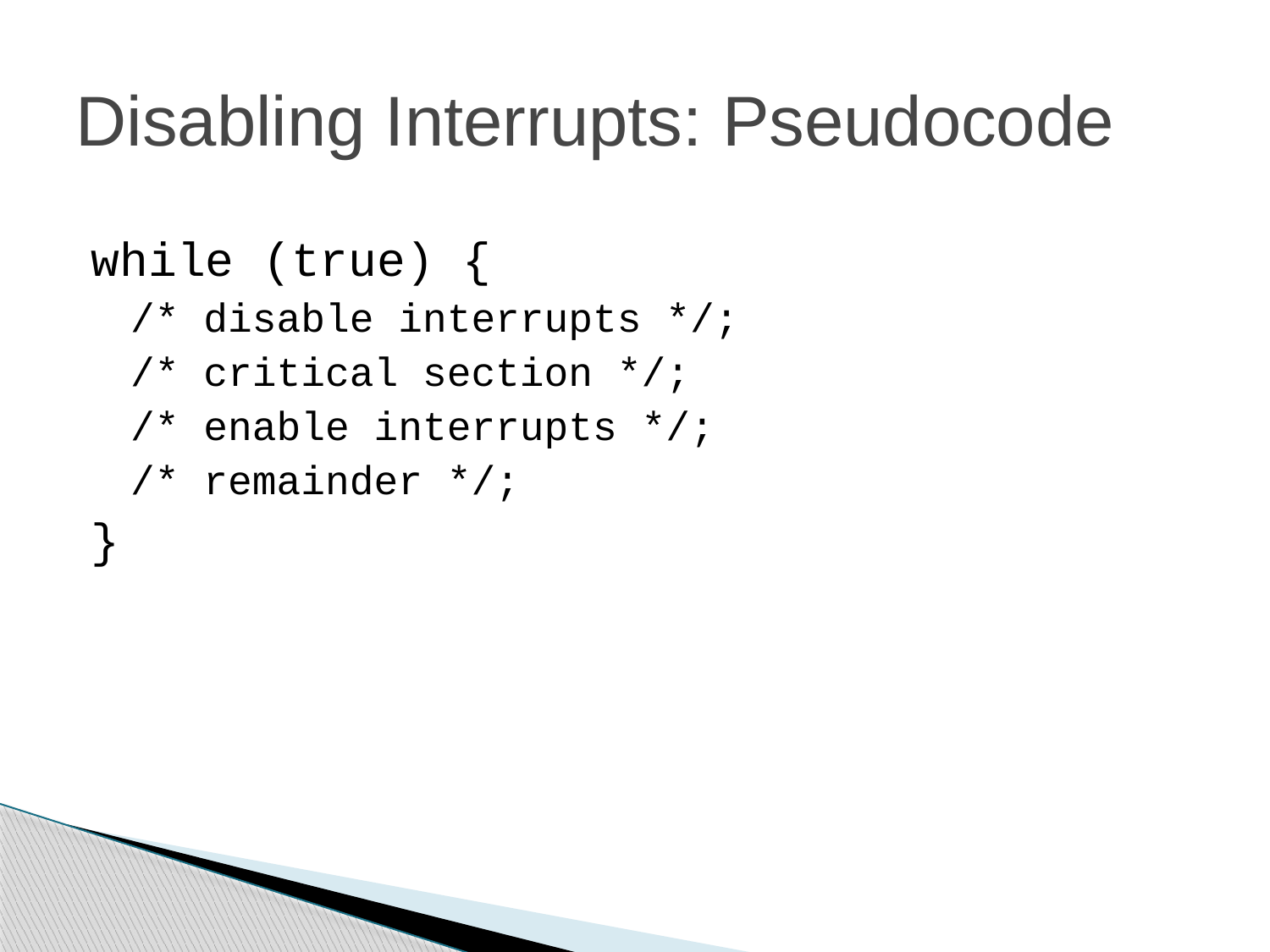

Disabling Interrupts: Pseudocode
while (true) {
/* disable interrupts */;
/* critical section */;
/* enable interrupts */;
/* remainder */;
}